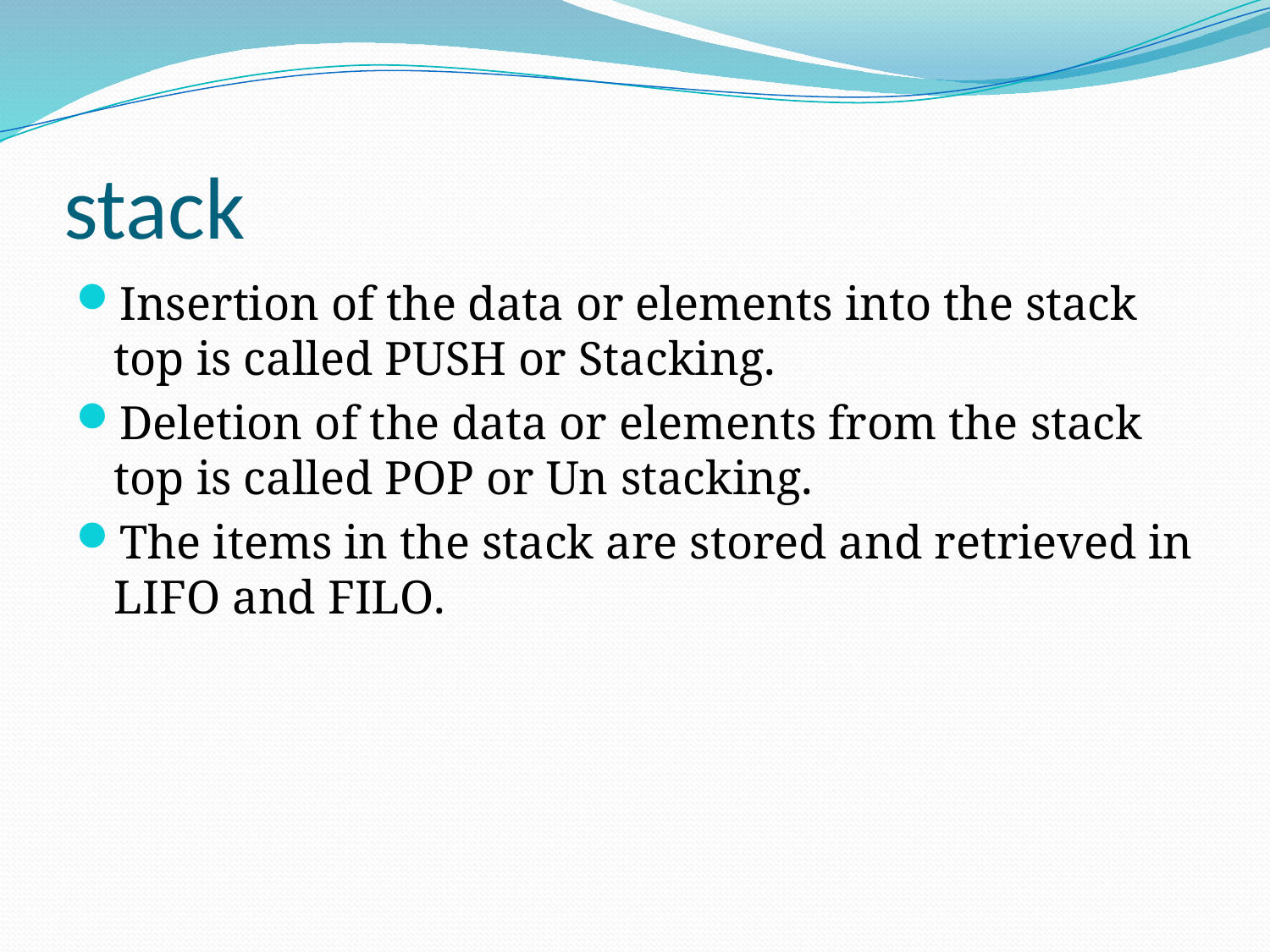

# stack
Insertion of the data or elements into the stack top is called PUSH or Stacking.
Deletion of the data or elements from the stack top is called POP or Un stacking.
The items in the stack are stored and retrieved in LIFO and FILO.